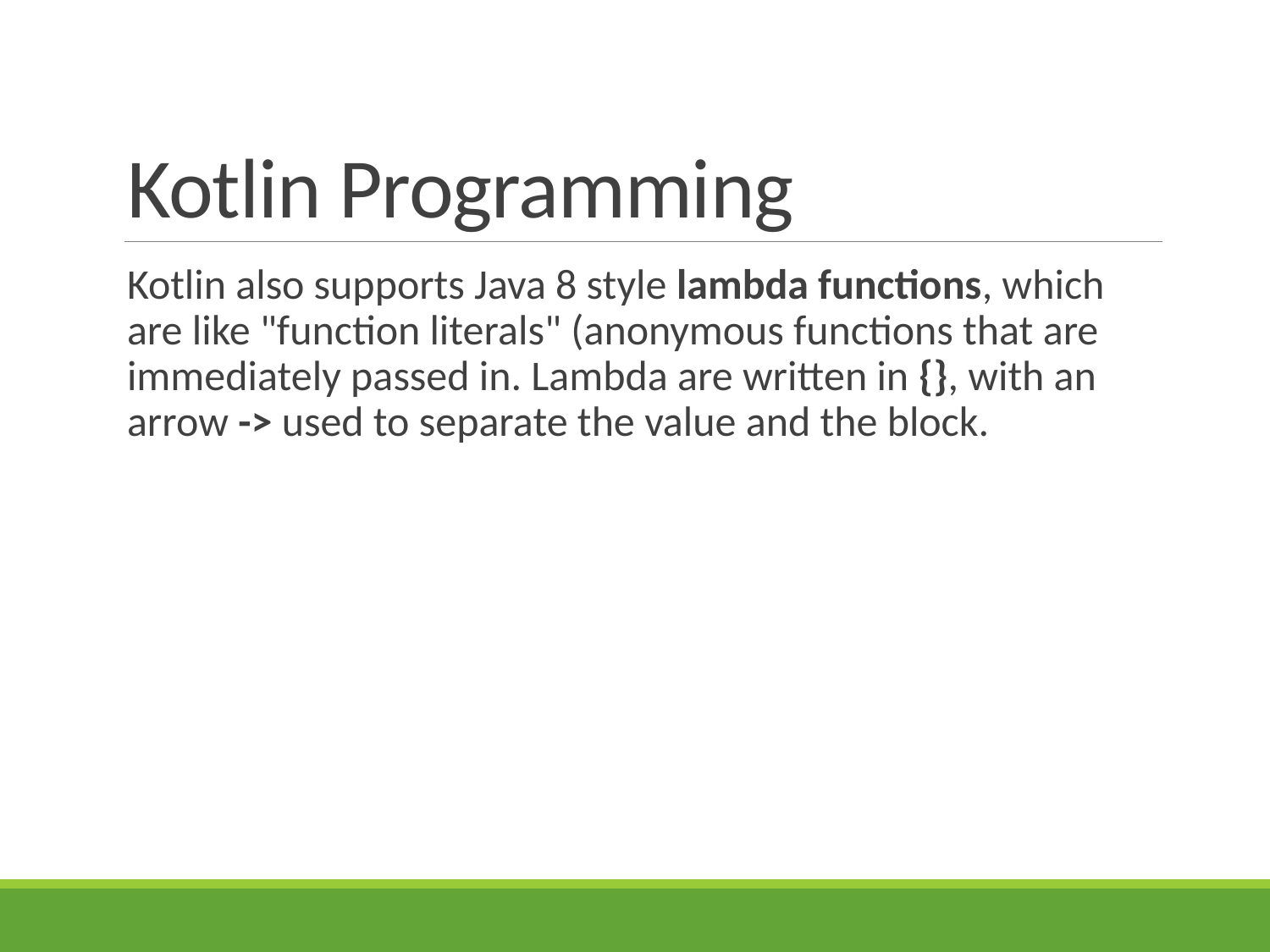

# Kotlin Programming
Kotlin also supports Java 8 style lambda functions, which are like "function literals" (anonymous functions that are immediately passed in. Lambda are written in {}, with an arrow -> used to separate the value and the block.